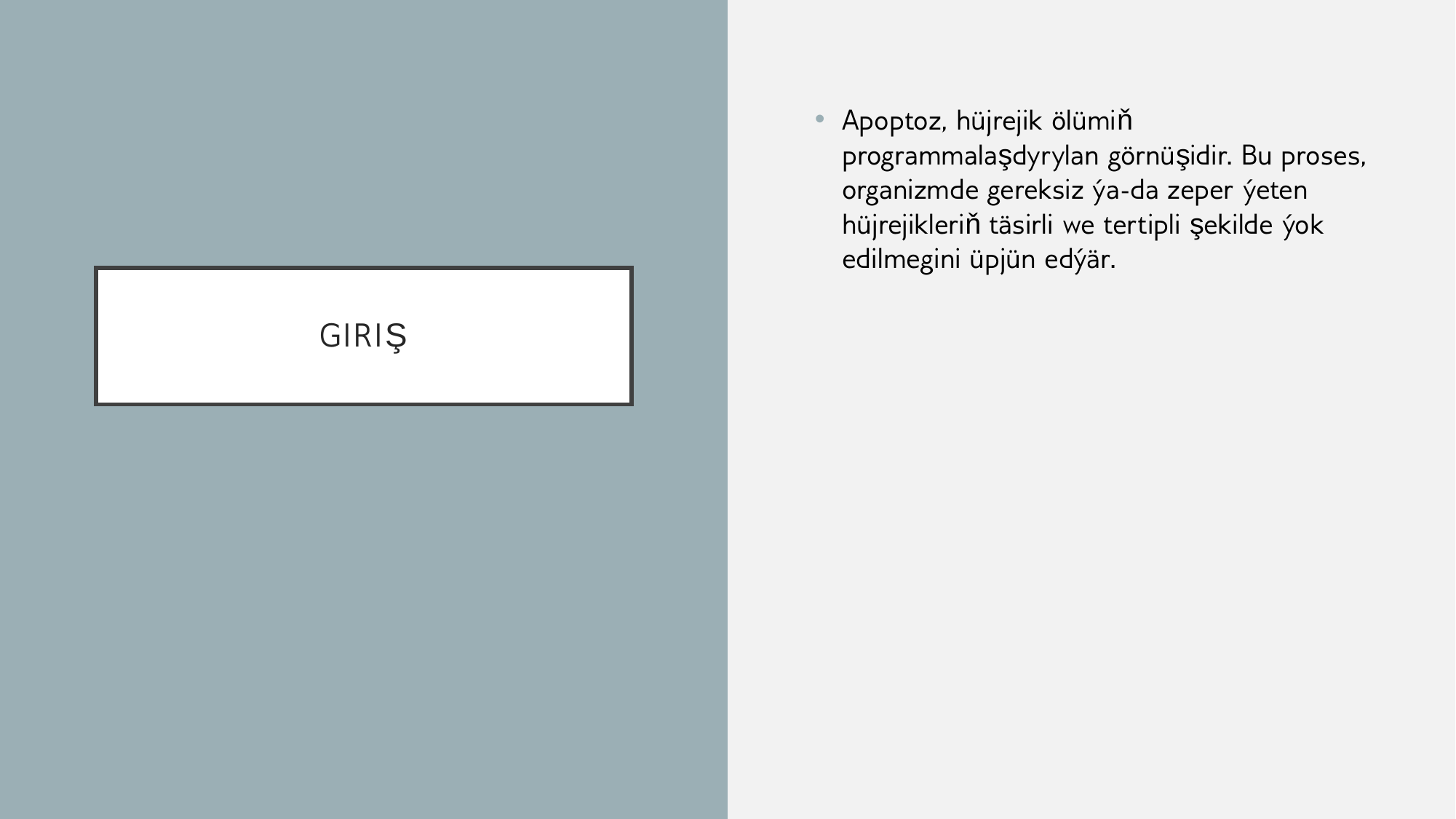

Apoptoz, hüjrejik ölümiň programmalaşdyrylan görnüşidir. Bu proses, organizmde gereksiz ýa-da zeper ýeten hüjrejikleriň täsirli we tertipli şekilde ýok edilmegini üpjün edýär.
# Giriş